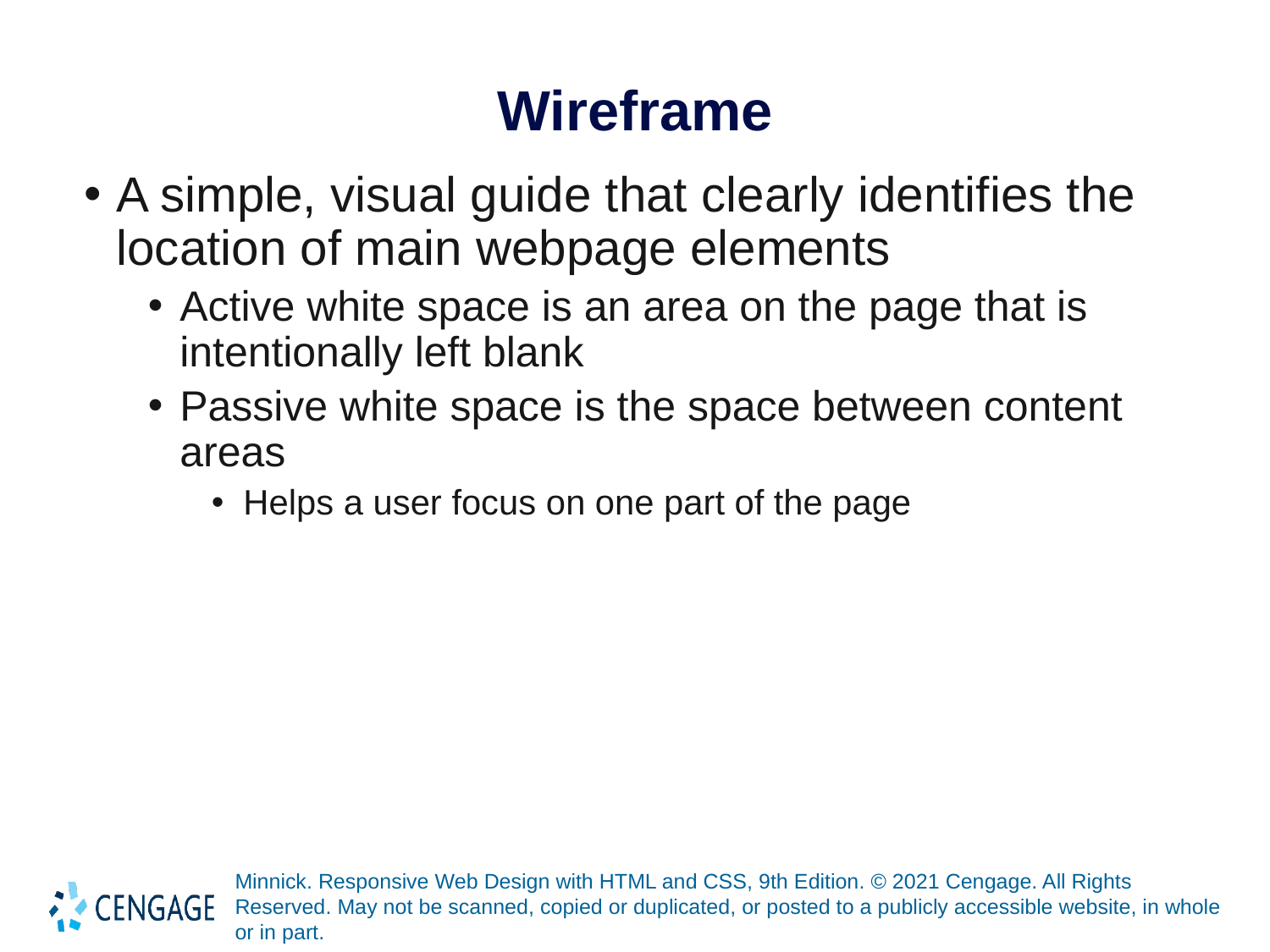

# Wireframe
A simple, visual guide that clearly identifies the location of main webpage elements
Active white space is an area on the page that is intentionally left blank
Passive white space is the space between content areas
Helps a user focus on one part of the page
Minnick. Responsive Web Design with HTML and CSS, 9th Edition. © 2021 Cengage. All Rights Reserved. May not be scanned, copied or duplicated, or posted to a publicly accessible website, in whole or in part.